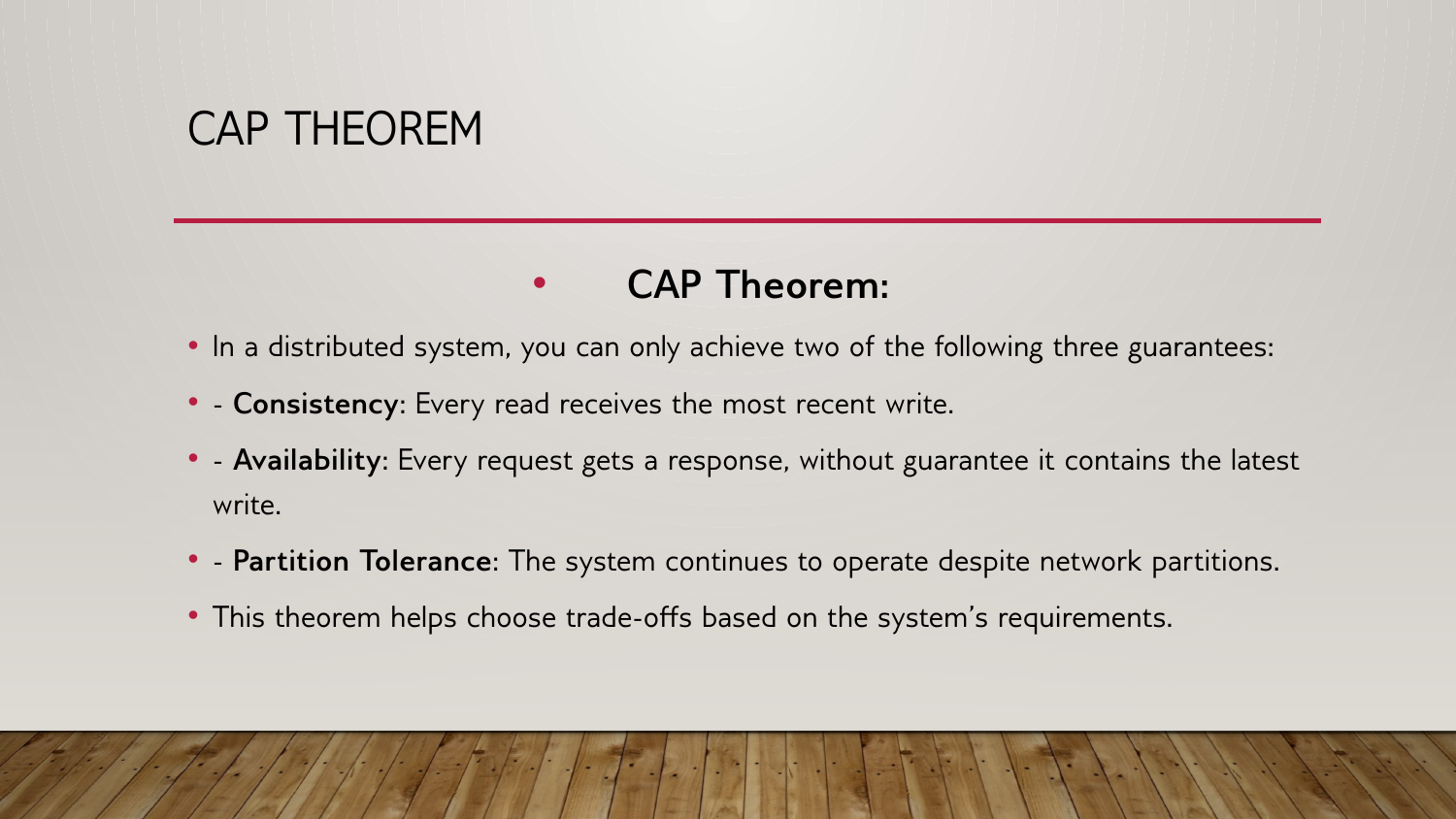

# CAP Theorem
CAP Theorem:
In a distributed system, you can only achieve two of the following three guarantees:
- Consistency: Every read receives the most recent write.
- Availability: Every request gets a response, without guarantee it contains the latest write.
- Partition Tolerance: The system continues to operate despite network partitions.
This theorem helps choose trade-offs based on the system’s requirements.